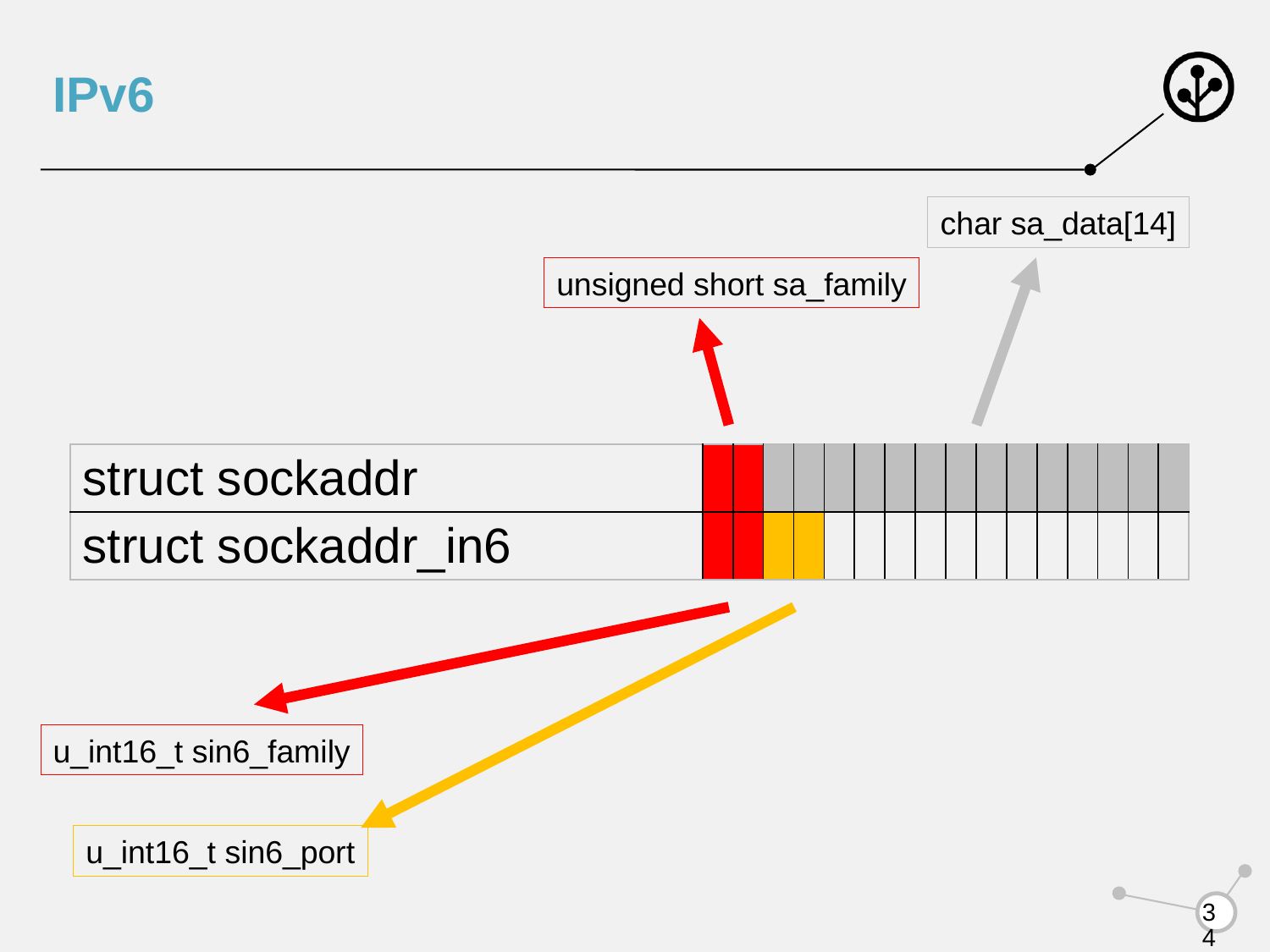

# IPv6
char sa_data[14]
unsigned short sa_family
| struct sockaddr |  |  |  |  |  |  |  |  |  |  |  |  |  |  |  |  |
| --- | --- | --- | --- | --- | --- | --- | --- | --- | --- | --- | --- | --- | --- | --- | --- | --- |
| struct sockaddr\_in6 |  |  |  |  |  |  |  |  |  |  |  |  |  |  |  |  |
u_int16_t sin6_family
u_int16_t sin6_port
34